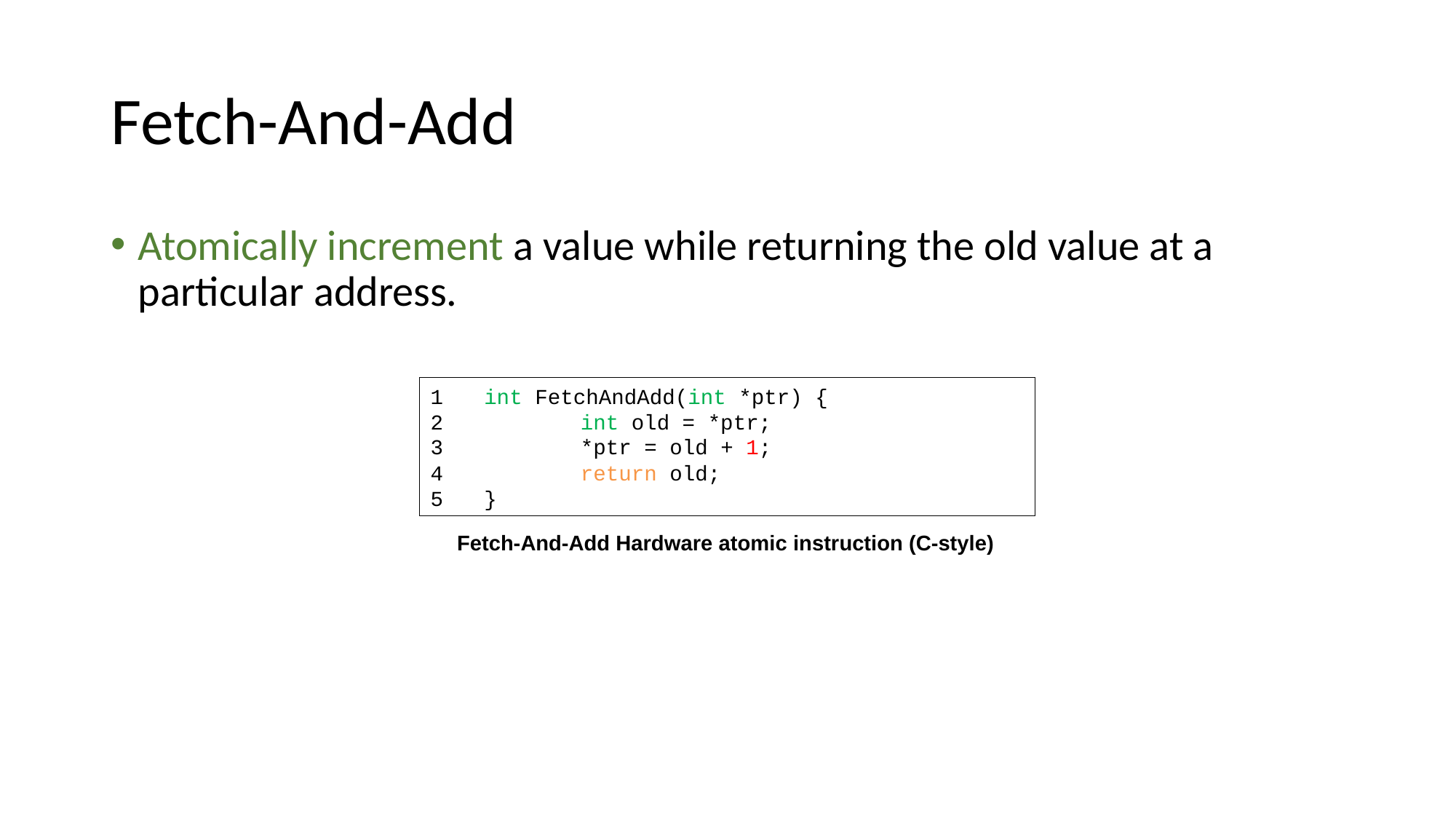

# Fetch-And-Add
Atomically increment a value while returning the old value at a particular address.

 int FetchAndAdd(int *ptr) {
 	int old = *ptr;
 	*ptr = old + 1;
 	return old;
 }
Fetch-And-Add Hardware atomic instruction (C-style)